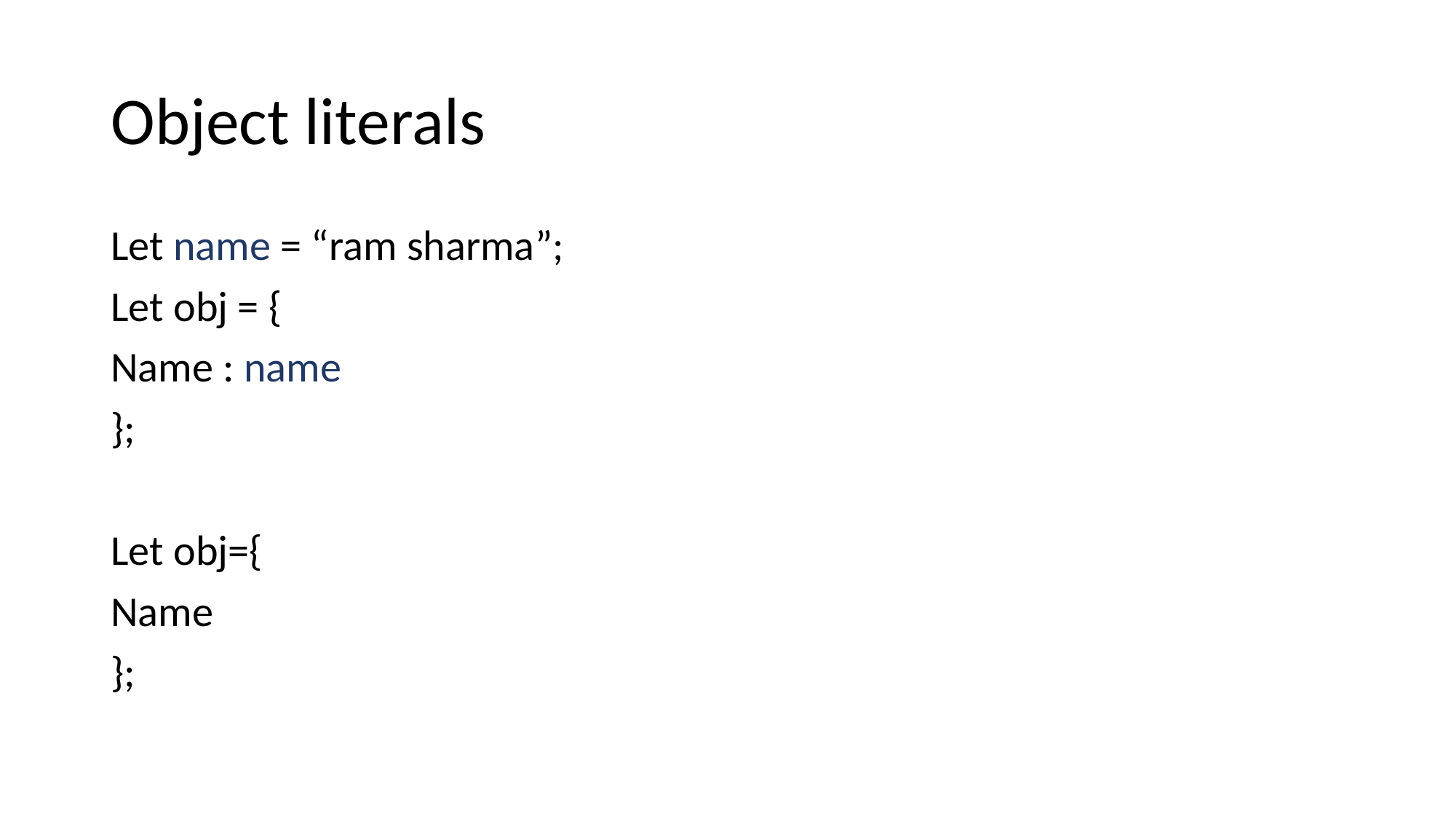

# Object literals
Let name = “ram sharma”;
Let obj = {
Name : name
};

Let obj={
Name
};